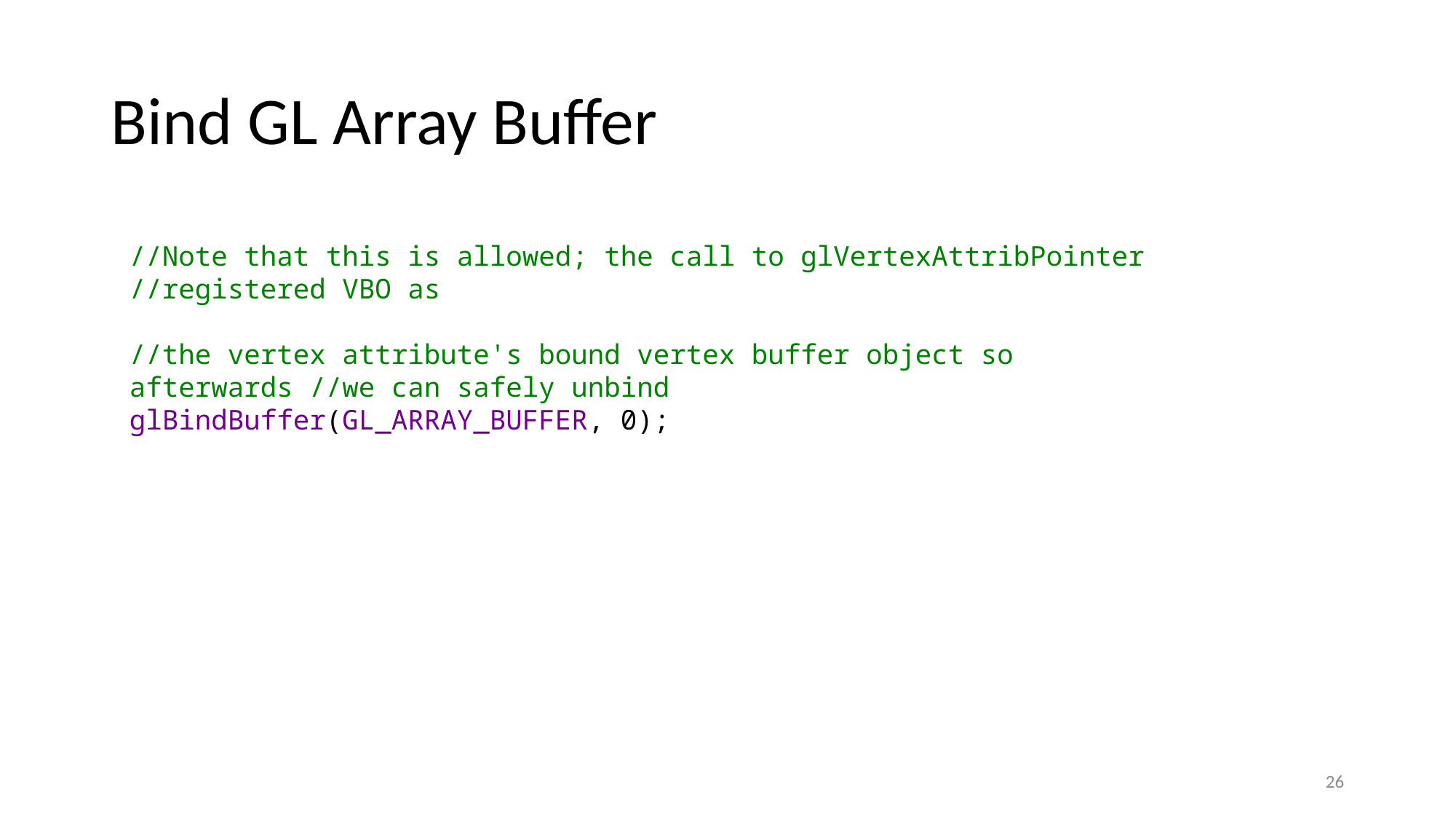

# Bind GL Array Buffer
//Note that this is allowed; the call to glVertexAttribPointer
//registered VBO as

//the vertex attribute's bound vertex buffer object so afterwards //we can safely unbind
glBindBuffer(GL_ARRAY_BUFFER, 0);
26